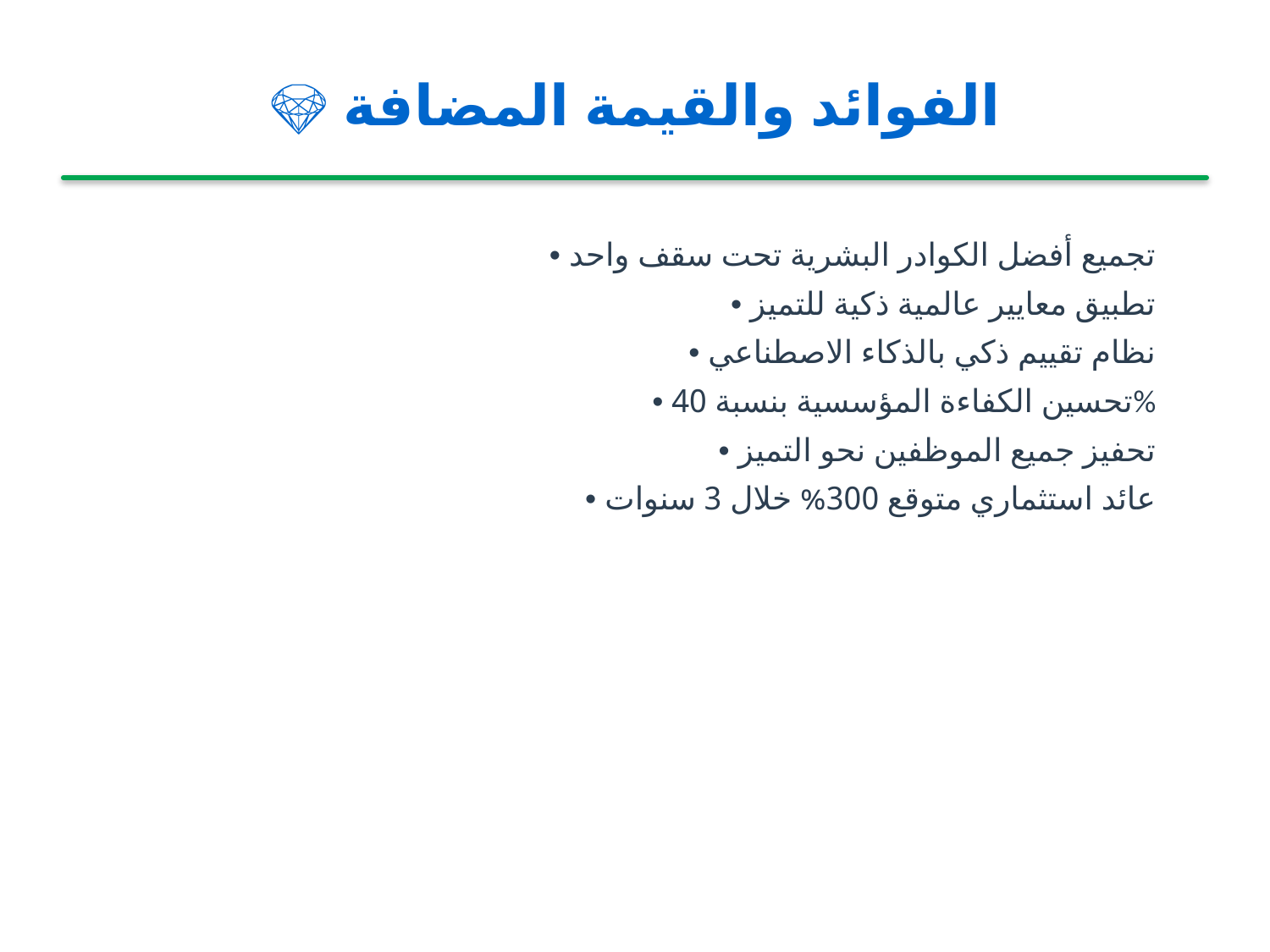

💎 الفوائد والقيمة المضافة

• تجميع أفضل الكوادر البشرية تحت سقف واحد
• تطبيق معايير عالمية ذكية للتميز
• نظام تقييم ذكي بالذكاء الاصطناعي
• تحسين الكفاءة المؤسسية بنسبة 40%
• تحفيز جميع الموظفين نحو التميز
• عائد استثماري متوقع 300% خلال 3 سنوات